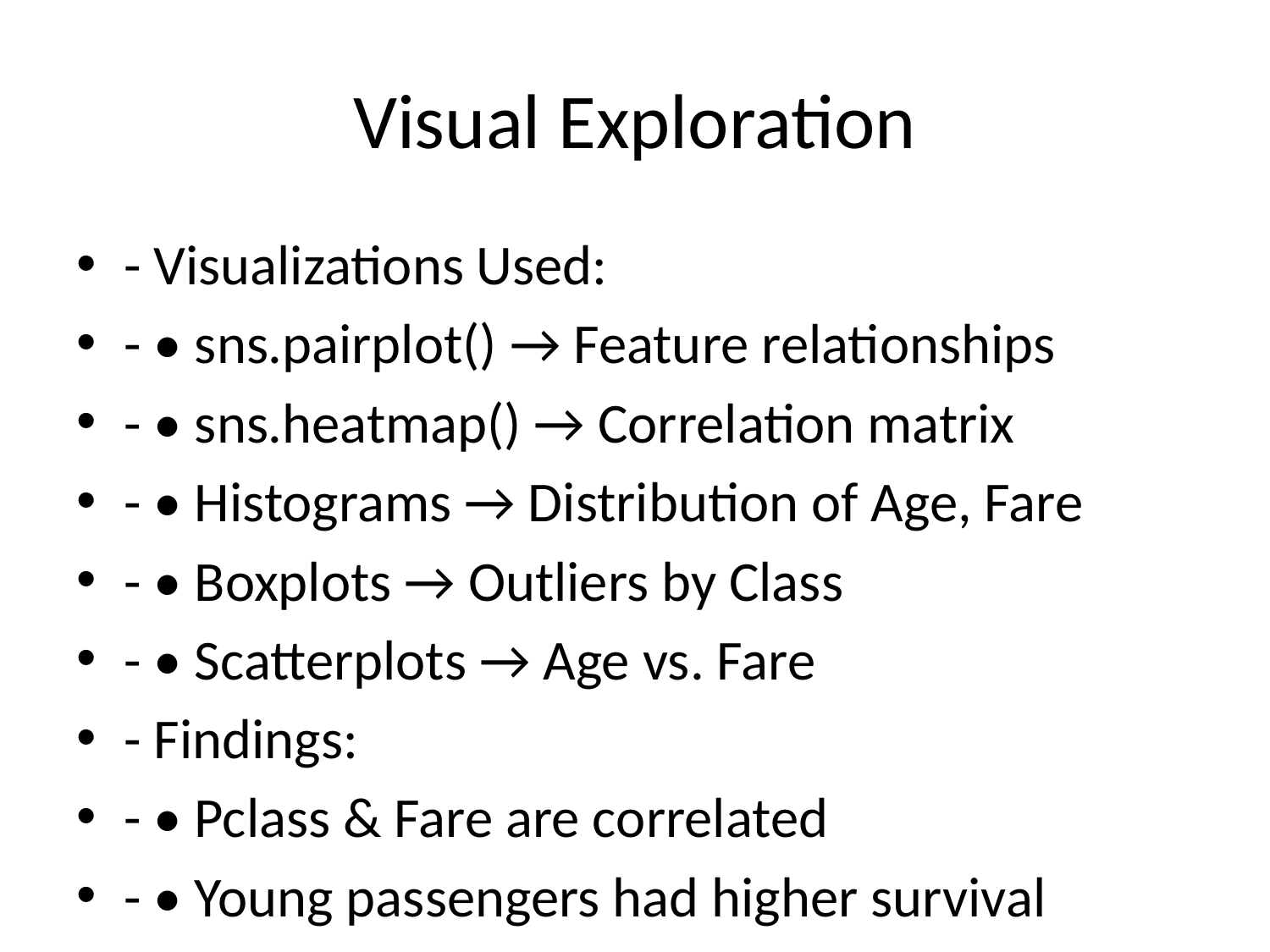

# Visual Exploration
- Visualizations Used:
- • sns.pairplot() → Feature relationships
- • sns.heatmap() → Correlation matrix
- • Histograms → Distribution of Age, Fare
- • Boxplots → Outliers by Class
- • Scatterplots → Age vs. Fare
- Findings:
- • Pclass & Fare are correlated
- • Young passengers had higher survival
- • Women had higher survival probability